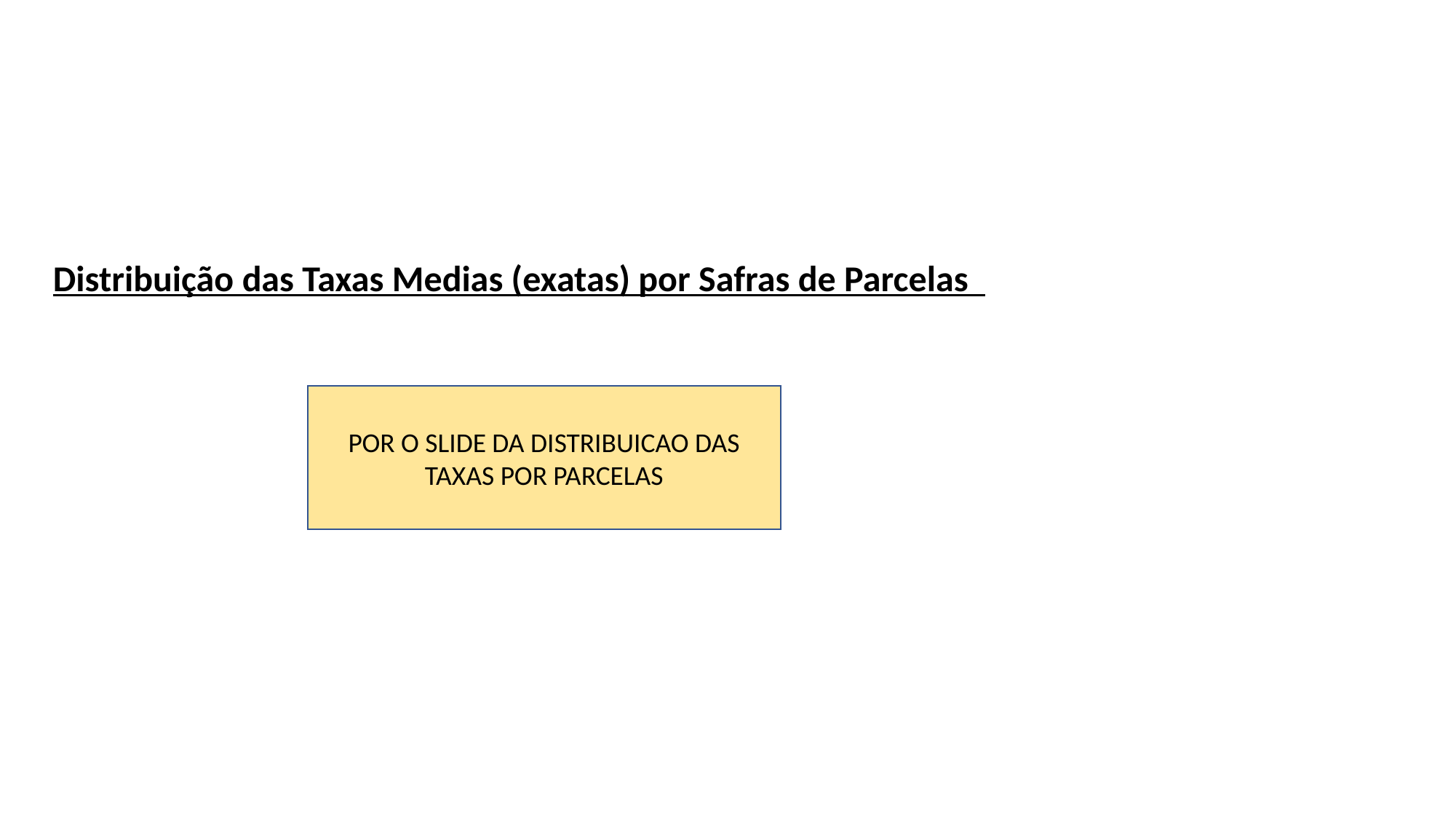

#
Distribuição das Taxas Medias (exatas) por Safras de Parcelas
POR O SLIDE DA DISTRIBUICAO DAS TAXAS POR PARCELAS